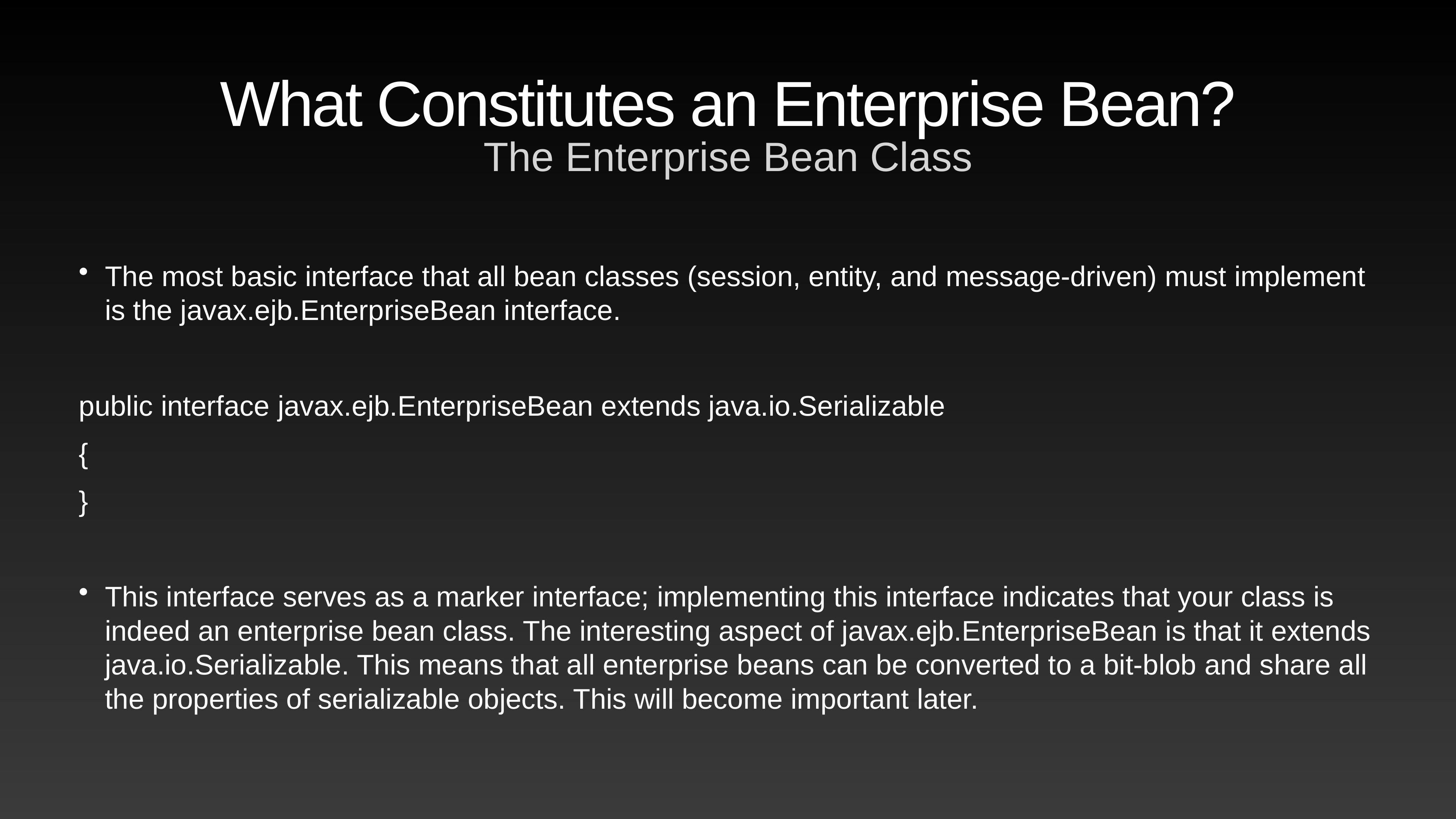

# What Constitutes an Enterprise Bean?
The Enterprise Bean Class
The most basic interface that all bean classes (session, entity, and message-driven) must implement is the javax.ejb.EnterpriseBean interface.

public interface javax.ejb.EnterpriseBean extends java.io.Serializable
{
}

This interface serves as a marker interface; implementing this interface indicates that your class is indeed an enterprise bean class. The interesting aspect of javax.ejb.EnterpriseBean is that it extends java.io.Serializable. This means that all enterprise beans can be converted to a bit-blob and share all the properties of serializable objects. This will become important later.